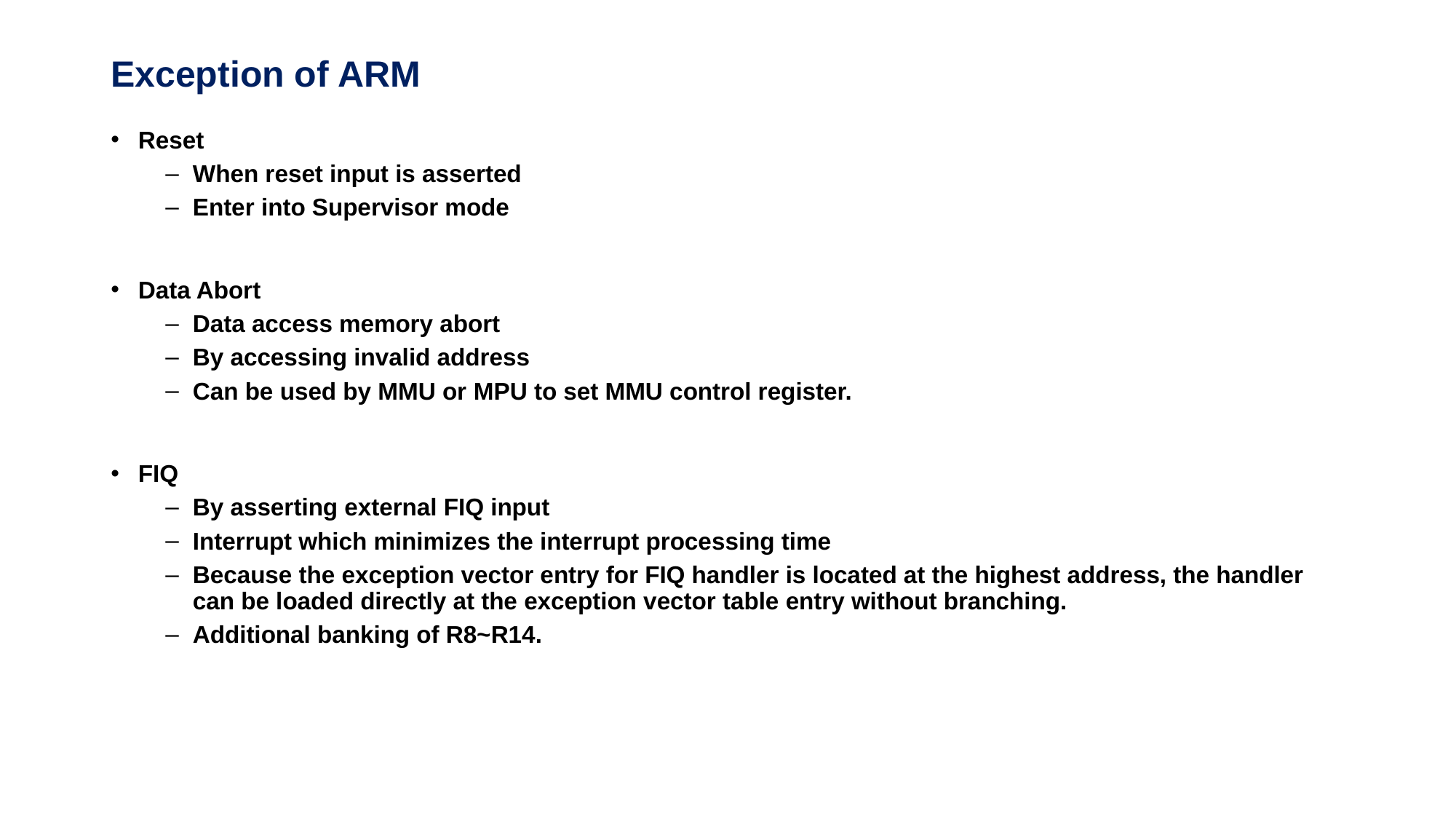

# Exception of ARM
Reset
When reset input is asserted
Enter into Supervisor mode

Data Abort
Data access memory abort
By accessing invalid address
Can be used by MMU or MPU to set MMU control register.

FIQ
By asserting external FIQ input
Interrupt which minimizes the interrupt processing time
Because the exception vector entry for FIQ handler is located at the highest address, the handler can be loaded directly at the exception vector table entry without branching.
Additional banking of R8~R14.